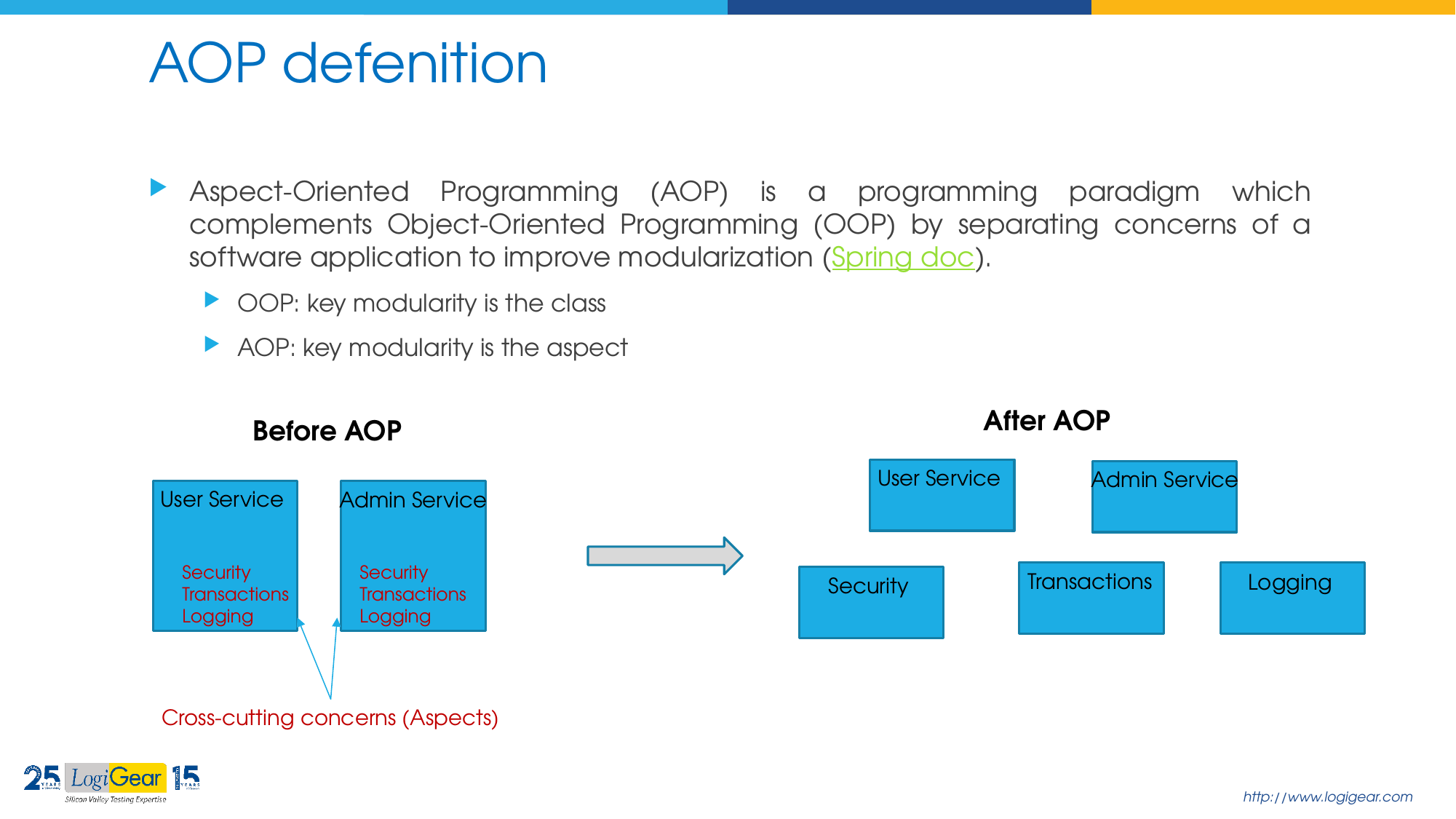

# AOP defenition
Aspect-Oriented Programming (AOP) is a programming paradigm which complements Object-Oriented Programming (OOP) by separating concerns of a software application to improve modularization (Spring doc).
OOP: key modularity is the class
AOP: key modularity is the aspect

After AOP
Before AOP
User Service

Admin Service

User Service

Admin Service

Security
Transactions
Logging
Security
Transactions
Logging
Transactions

Logging

Security
Cross-cutting concerns (Aspects)